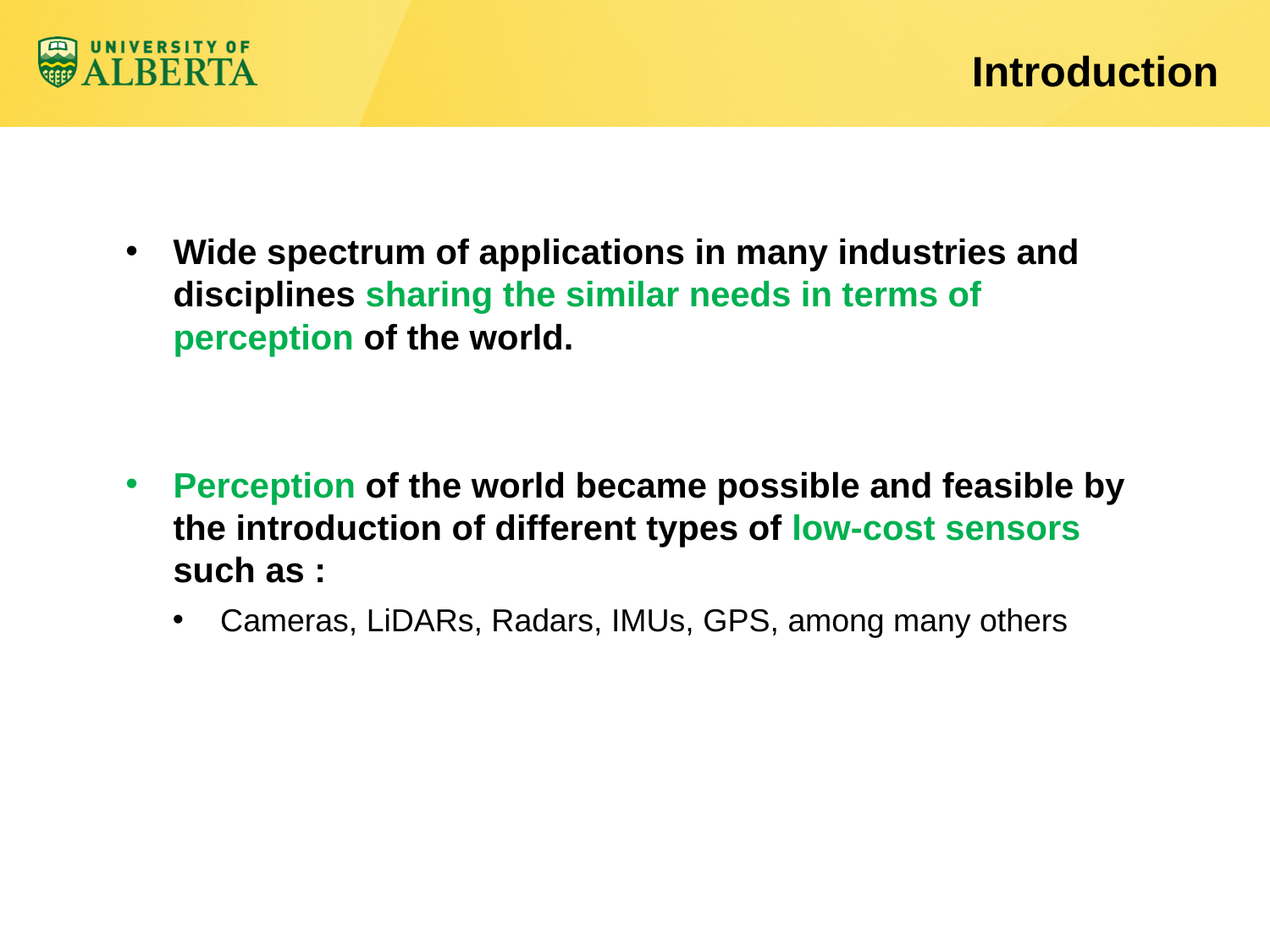

# Introduction

Wide spectrum of applications in many industries and disciplines sharing the similar needs in terms of perception of the world.

Perception of the world became possible and feasible by the introduction of different types of low-cost sensors such as :
Cameras, LiDARs, Radars, IMUs, GPS, among many others